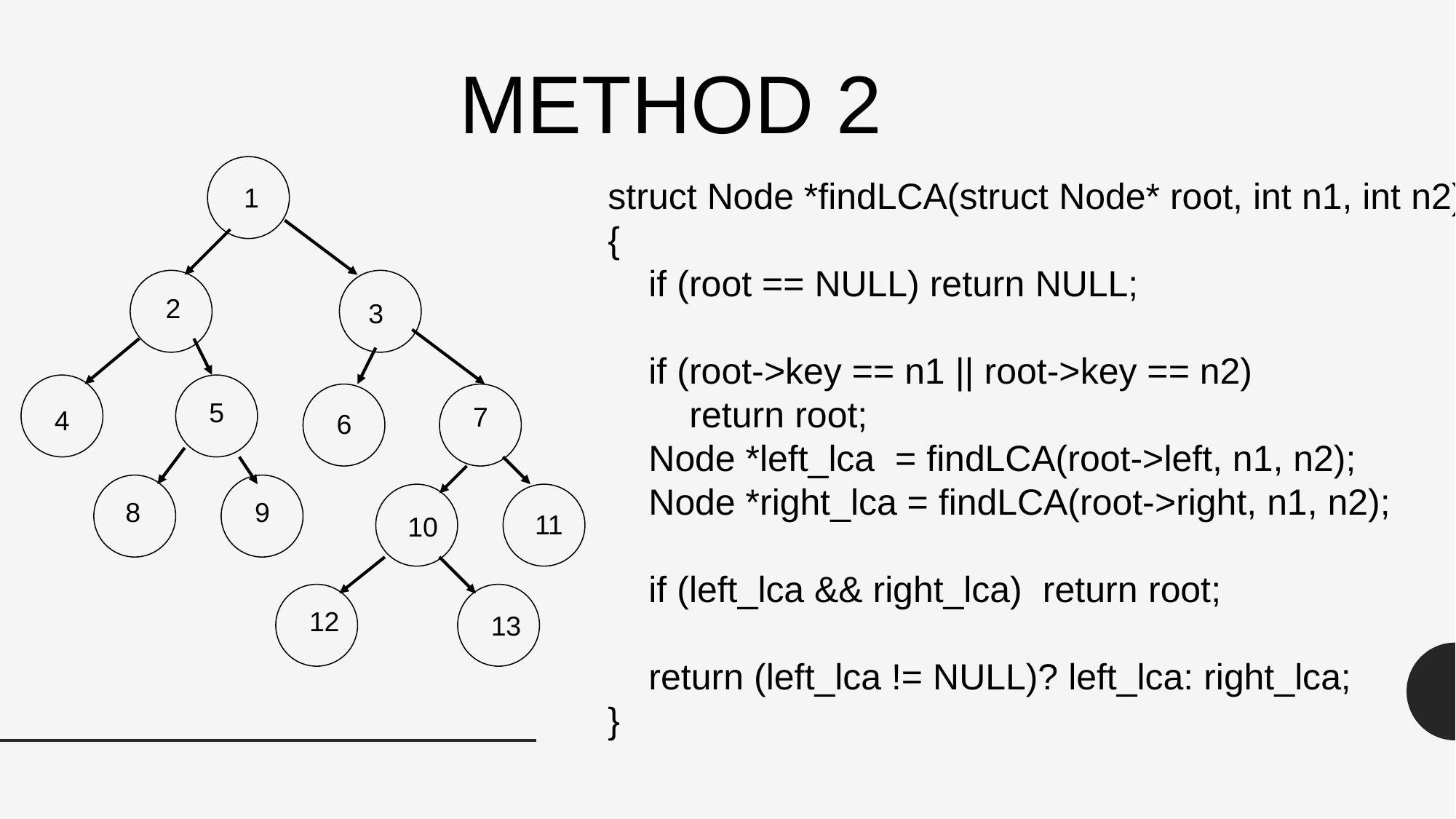

METHOD 2

struct Node *findLCA(struct Node* root, int n1, int n2)
{
    if (root == NULL) return NULL;

    if (root->key == n1 || root->key == n2)
        return root;
    Node *left_lca  = findLCA(root->left, n1, n2);
    Node *right_lca = findLCA(root->right, n1, n2);

    if (left_lca && right_lca)  return root;

    return (left_lca != NULL)? left_lca: right_lca;
}
1

2
3

5
7
4
6

9
8
11
10

12
13